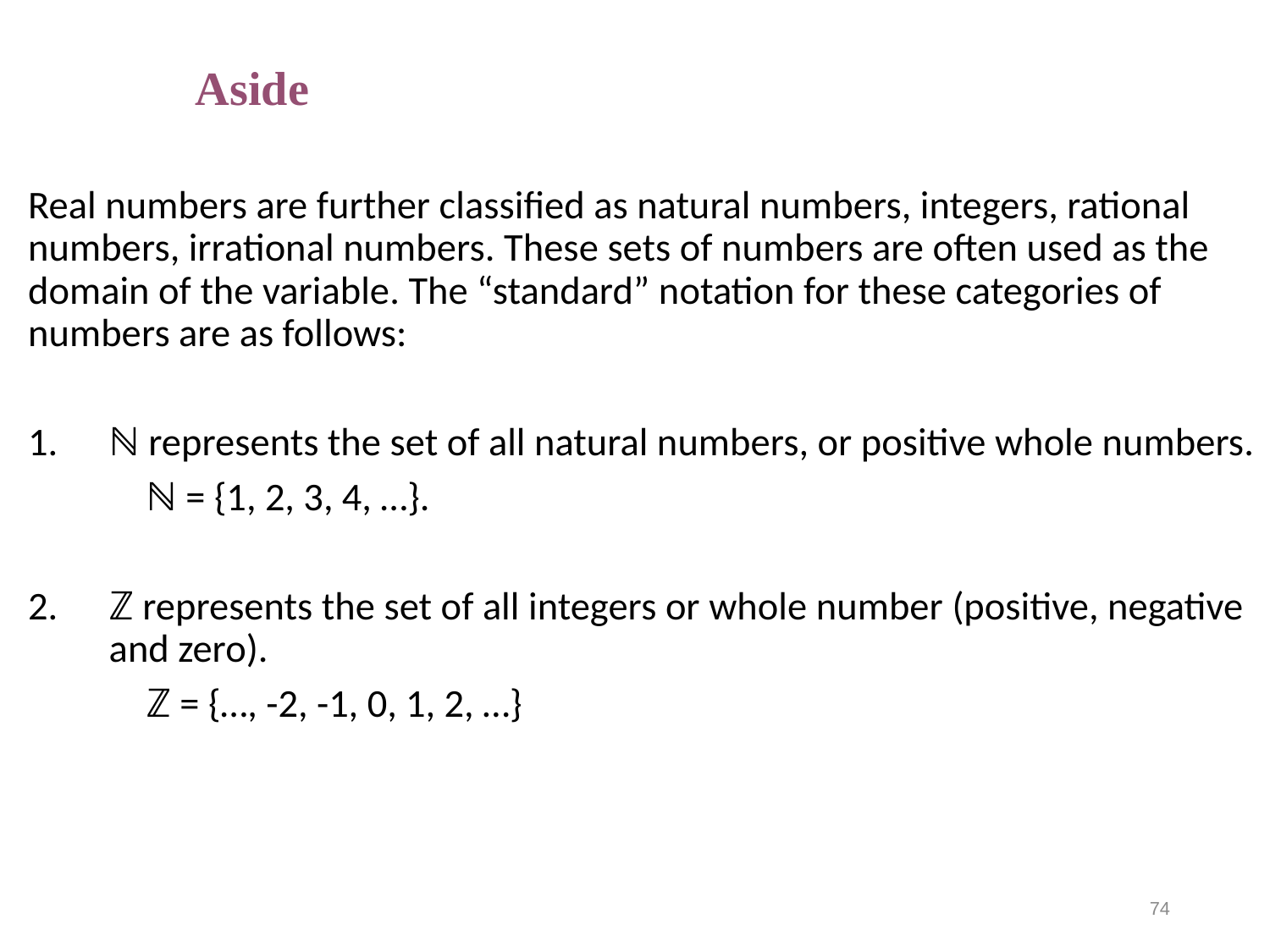

# Aside
Real numbers are further classified as natural numbers, integers, rational numbers, irrational numbers. These sets of numbers are often used as the domain of the variable. The “standard” notation for these categories of numbers are as follows:

1.	ℕ represents the set of all natural numbers, or positive whole numbers.
		ℕ = {1, 2, 3, 4, …}.

2.	ℤ represents the set of all integers or whole number (positive, negative and zero).
		ℤ = {…, -2, -1, 0, 1, 2, …}
74